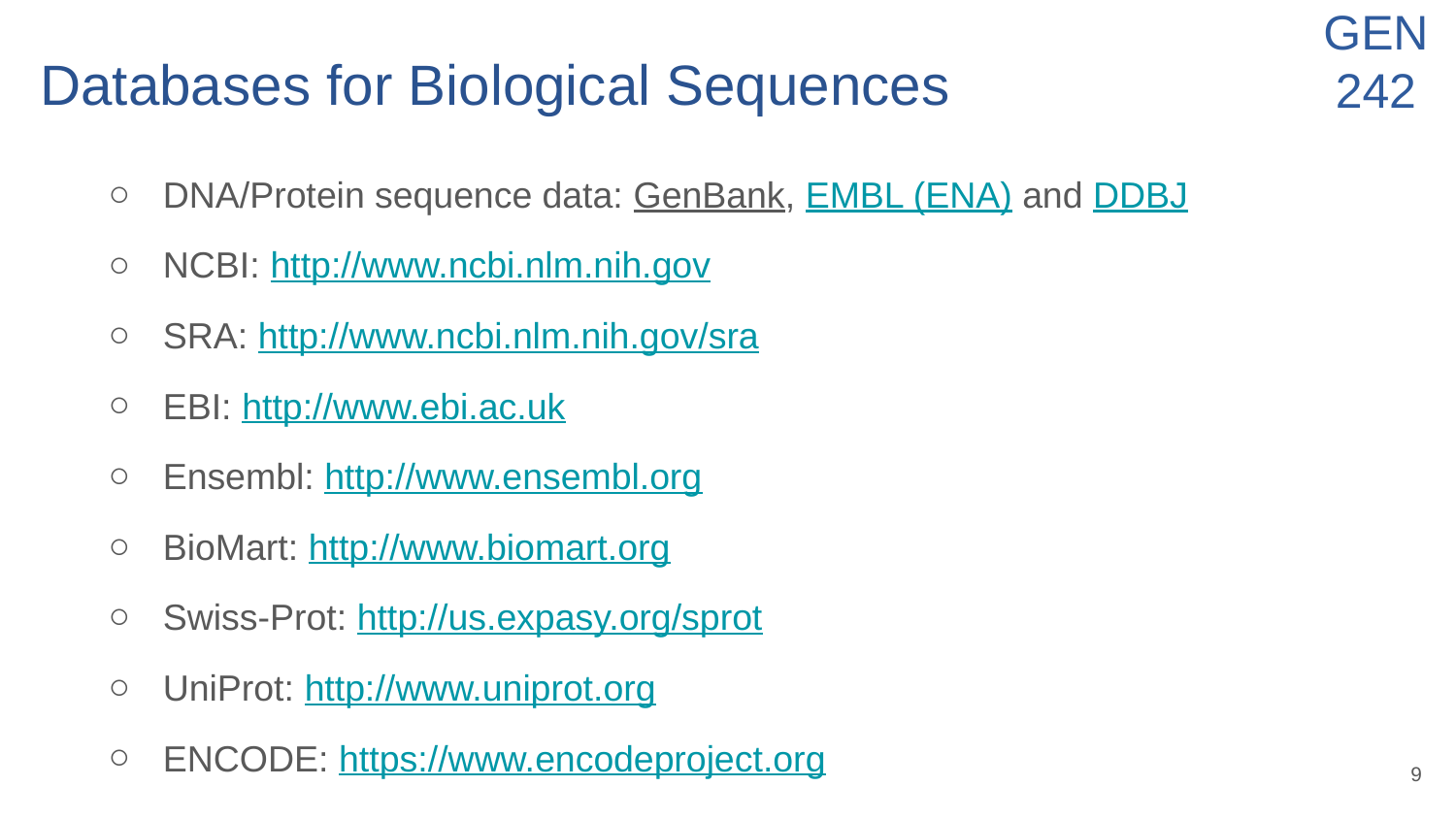

# Databases for Biological Sequences
DNA/Protein sequence data: GenBank, EMBL (ENA) and DDBJ
NCBI: http://www.ncbi.nlm.nih.gov
SRA: http://www.ncbi.nlm.nih.gov/sra
EBI: http://www.ebi.ac.uk
Ensembl: http://www.ensembl.org
BioMart: http://www.biomart.org
Swiss-Prot: http://us.expasy.org/sprot
UniProt: http://www.uniprot.org
ENCODE: https://www.encodeproject.org

9